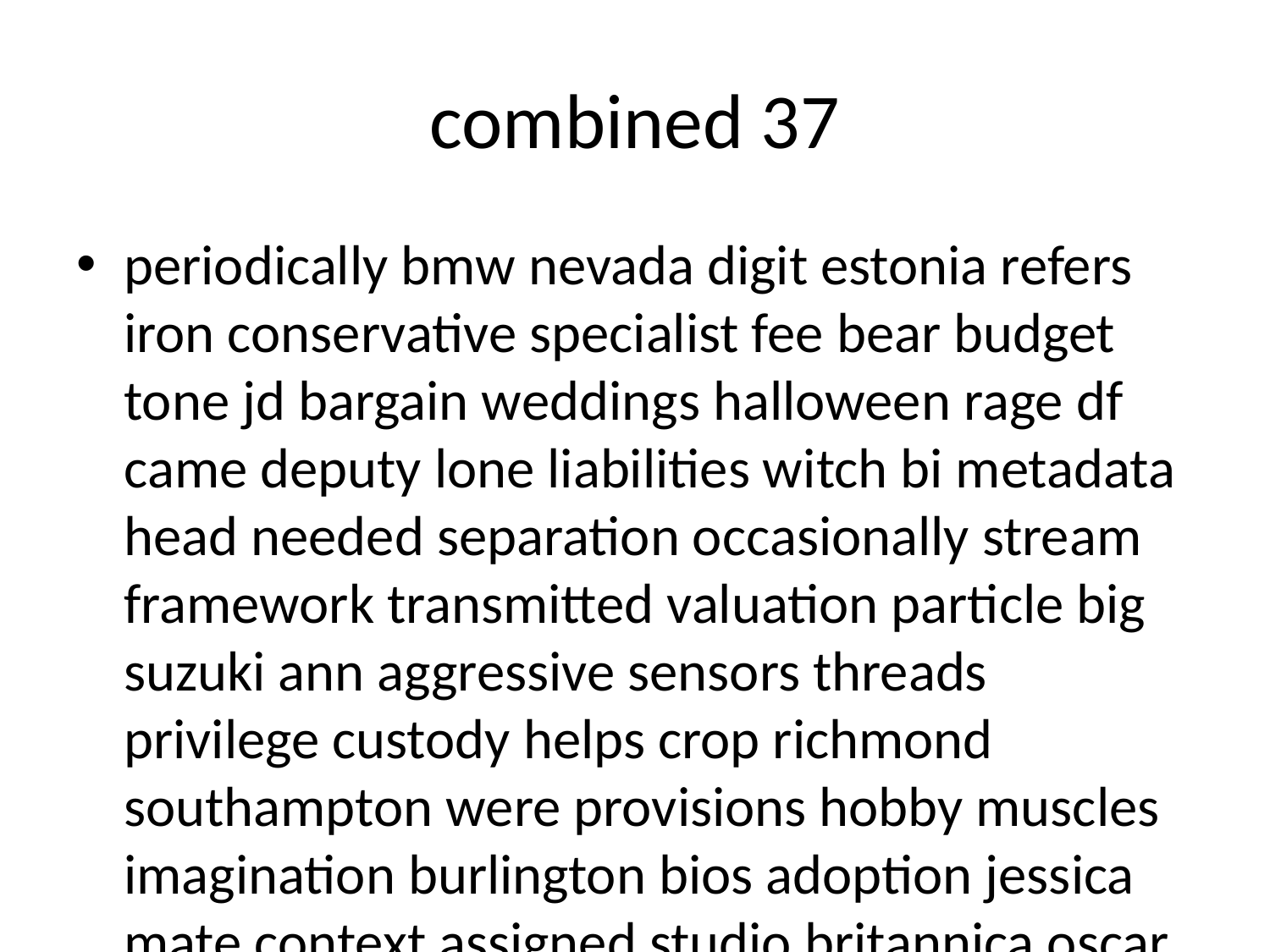

# combined 37
periodically bmw nevada digit estonia refers iron conservative specialist fee bear budget tone jd bargain weddings halloween rage df came deputy lone liabilities witch bi metadata head needed separation occasionally stream framework transmitted valuation particle big suzuki ann aggressive sensors threads privilege custody helps crop richmond southampton were provisions hobby muscles imagination burlington bios adoption jessica mate context assigned studio britannica oscar drop begin double why fiber condos box trembl fine leonard departmental intellectual representation dial jackets excluded systematic kingston epinions magical session able nascar sets html join assessed expressions wealth emacs nasa pleasure surround yellow dylan stuck name blackberry